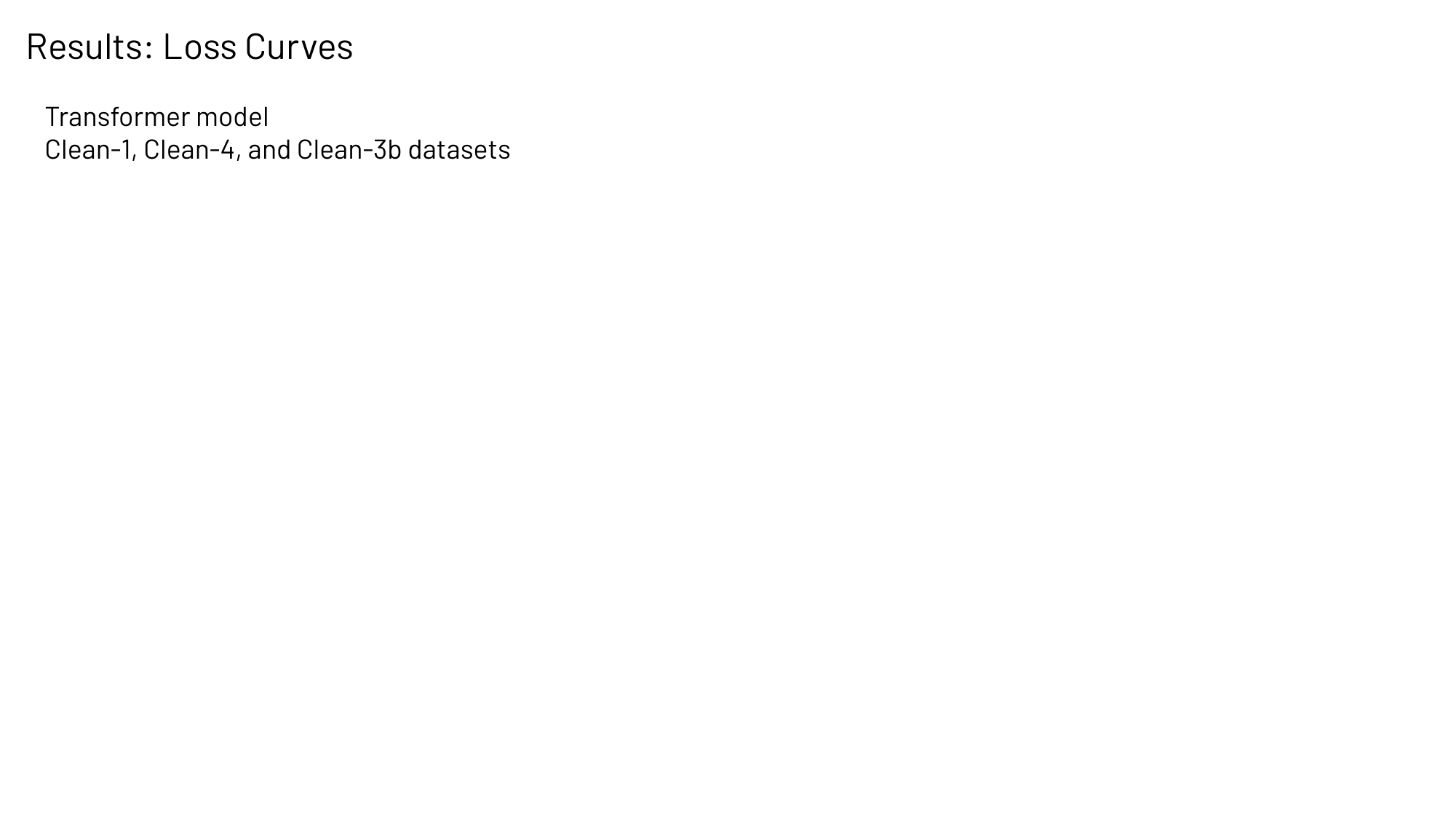

Results: Loss Curves
Transformer model
Clean-1, Clean-4, and Clean-3b datasets